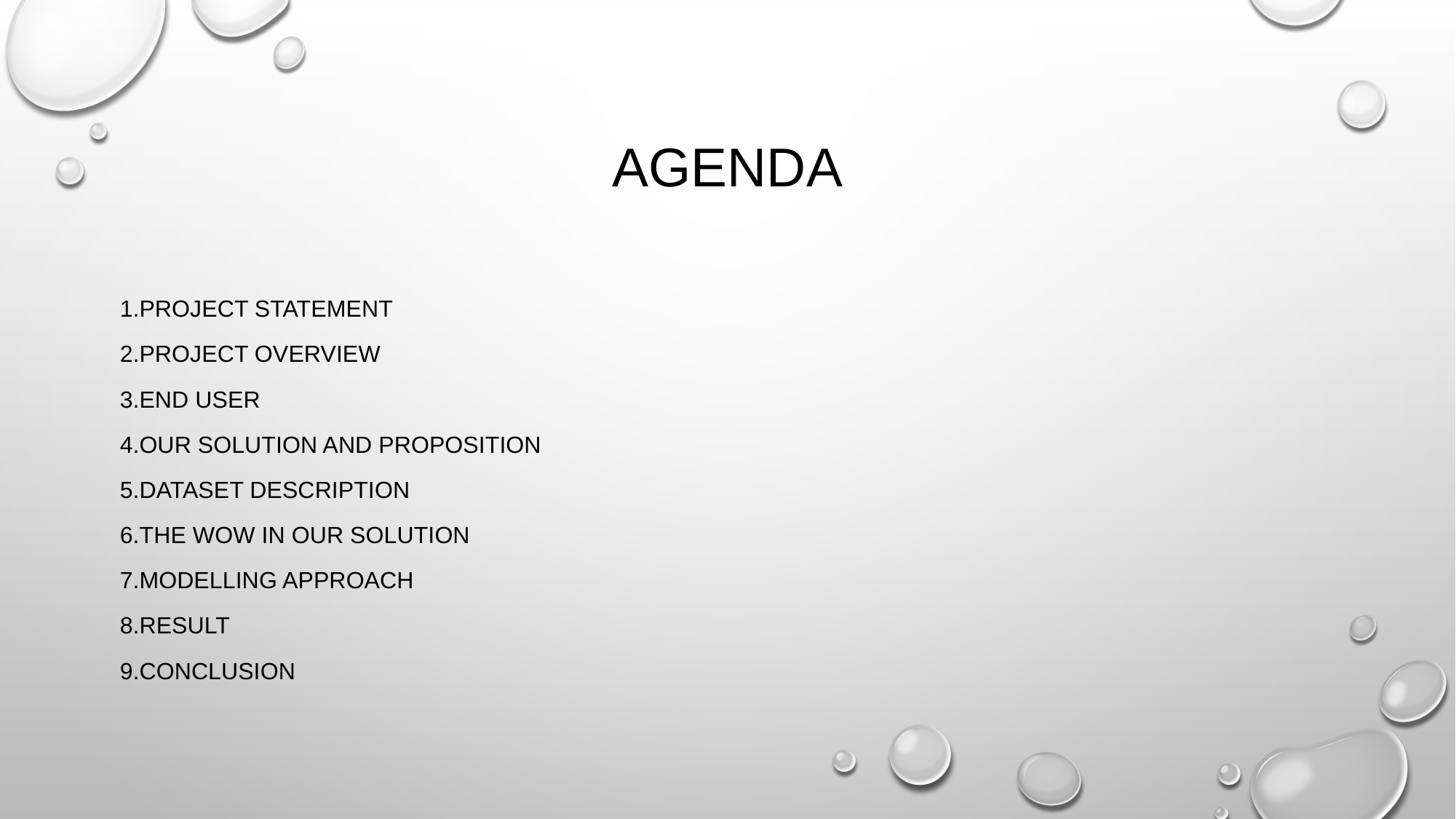

# AGENDA
1.Project statement
2.Project overview
3.End user
4.Our solution and proposition
5.Dataset description
6.The wow in our solution
7.Modelling approach
8.Result
9.conclusion